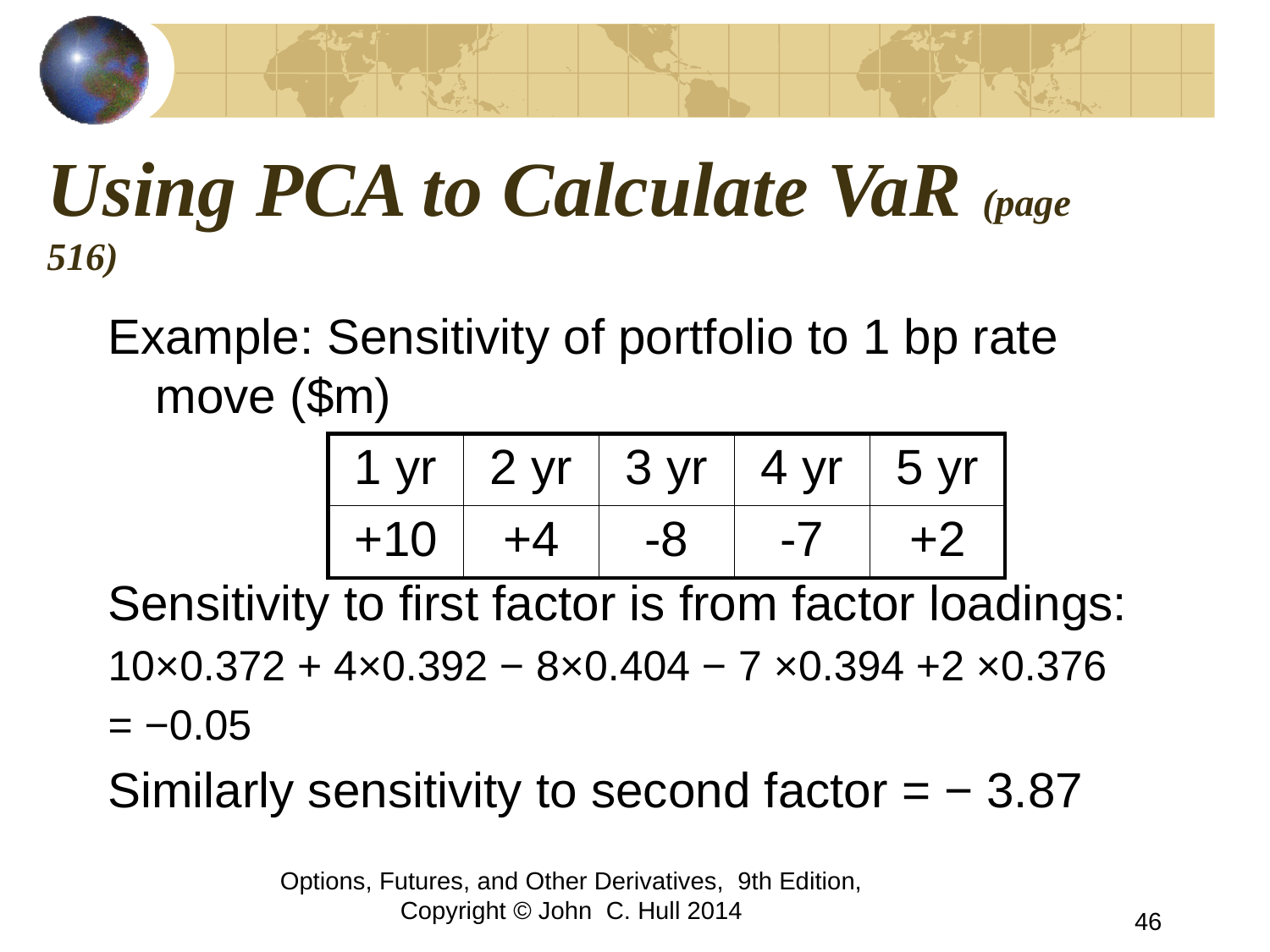

# Using PCA to Calculate VaR (page 516)
Example: Sensitivity of portfolio to 1 bp rate move ($m)

Sensitivity to first factor is from factor loadings:
10×0.372 + 4×0.392 − 8×0.404 − 7 ×0.394 +2 ×0.376
= −0.05
Similarly sensitivity to second factor = − 3.87
| 1 yr | 2 yr | 3 yr | 4 yr | 5 yr |
| --- | --- | --- | --- | --- |
| +10 | +4 | -8 | -7 | +2 |
Options, Futures, and Other Derivatives,  9th Edition, Copyright © John  C. Hull 2014
46